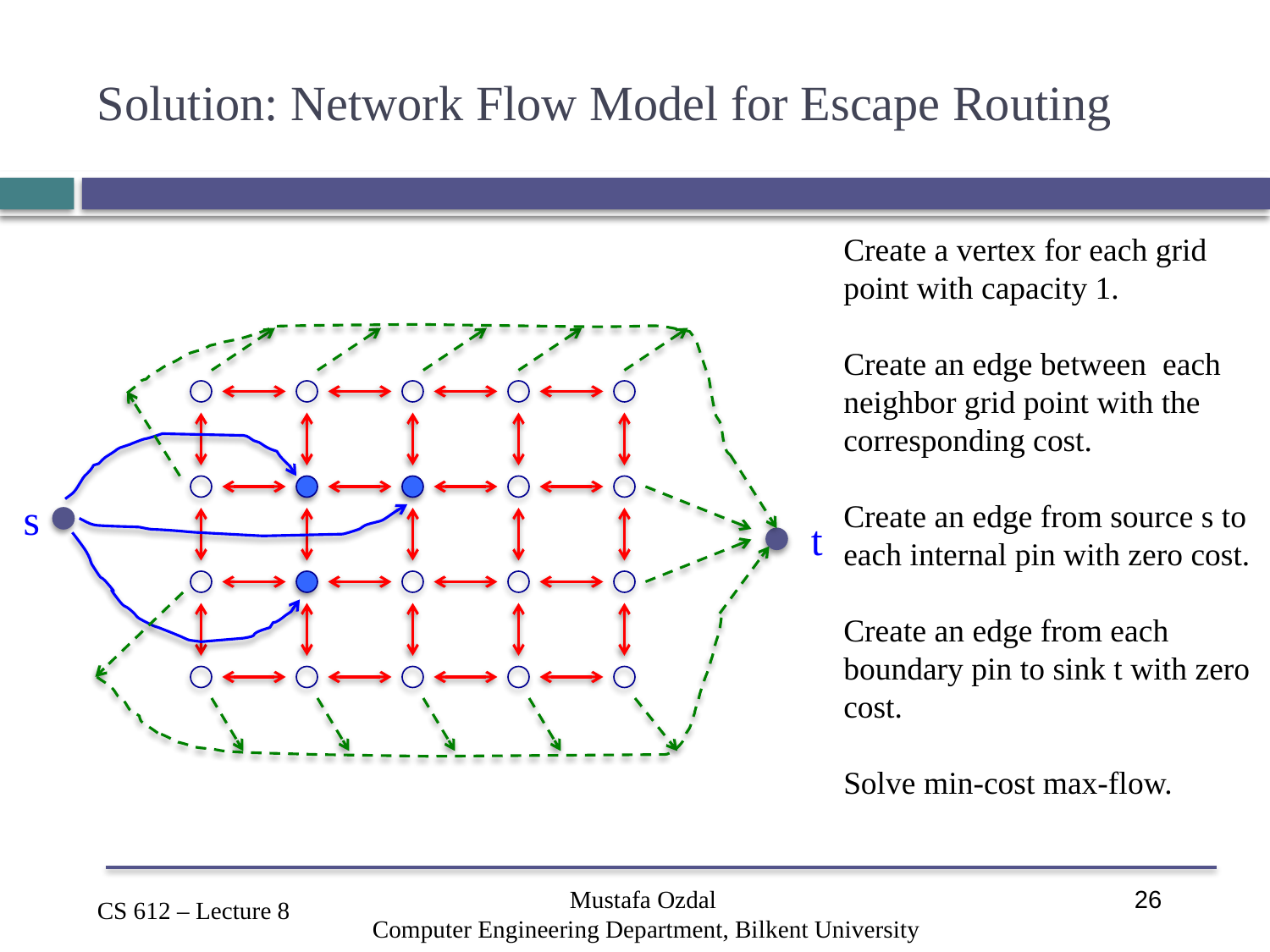

# Solution: Network Flow Model for Escape Routing
Create a vertex for each grid point with capacity 1.

Create an edge between  each neighbor grid point with the corresponding cost.

Create an edge from source s to each internal pin with zero cost.

Create an edge from each boundary pin to sink t with zero cost.

Solve min-cost max-flow.

s

t

Mustafa Ozdal
Computer Engineering Department, Bilkent University